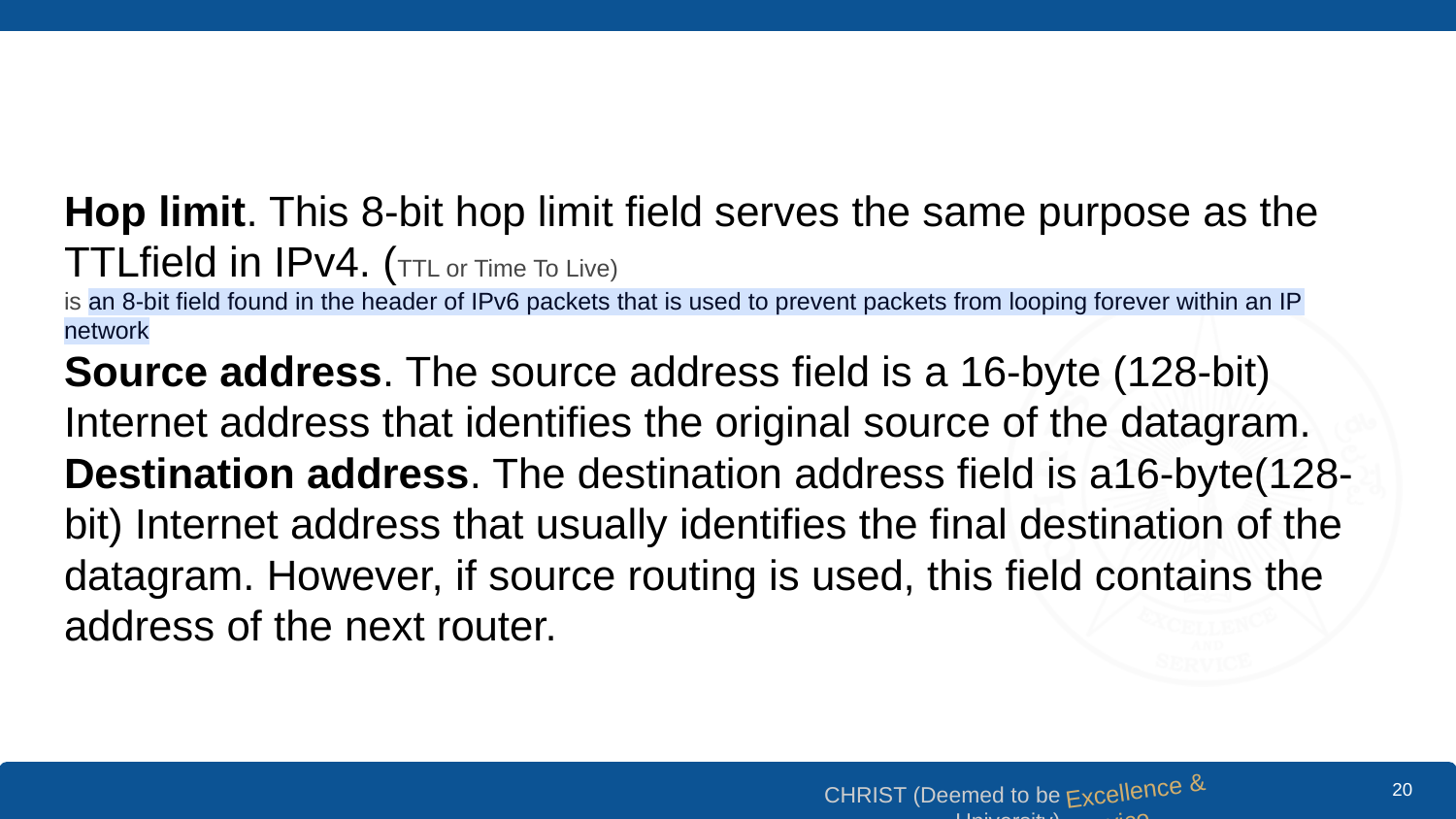

#
Hop limit. This 8-bit hop limit field serves the same purpose as the TTLfield in IPv4. (TTL or Time To Live)
is an 8-bit field found in the header of IPv6 packets that is used to prevent packets from looping forever within an IP network
Source address. The source address field is a 16-byte (128-bit) Internet address that identifies the original source of the datagram.
Destination address. The destination address field is a16-byte(128-bit) Internet address that usually identifies the final destination of the datagram. However, if source routing is used, this field contains the address of the next router.
20